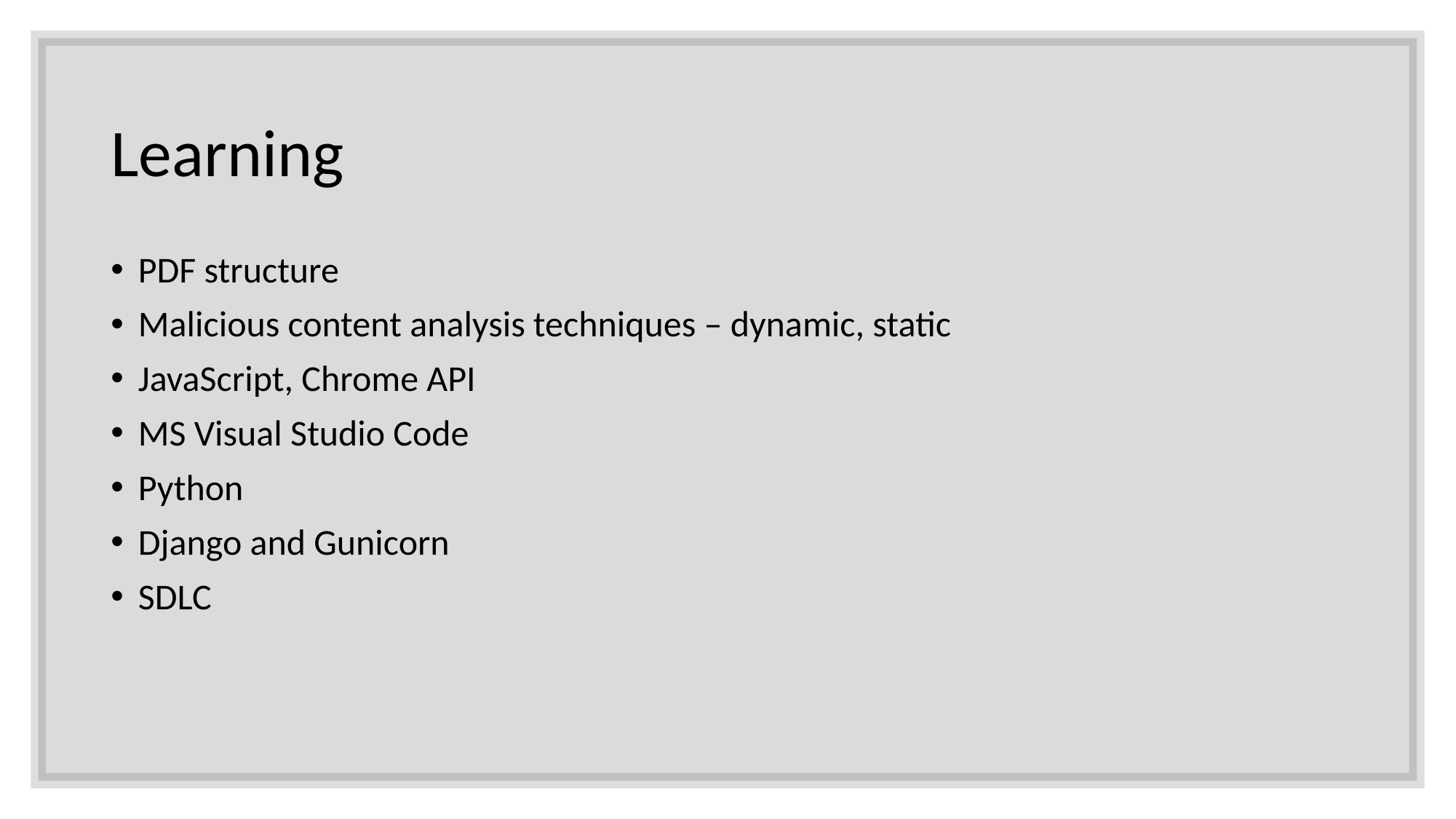

# Learning
PDF structure
Malicious content analysis techniques – dynamic, static
JavaScript, Chrome API
MS Visual Studio Code
Python
Django and Gunicorn
SDLC